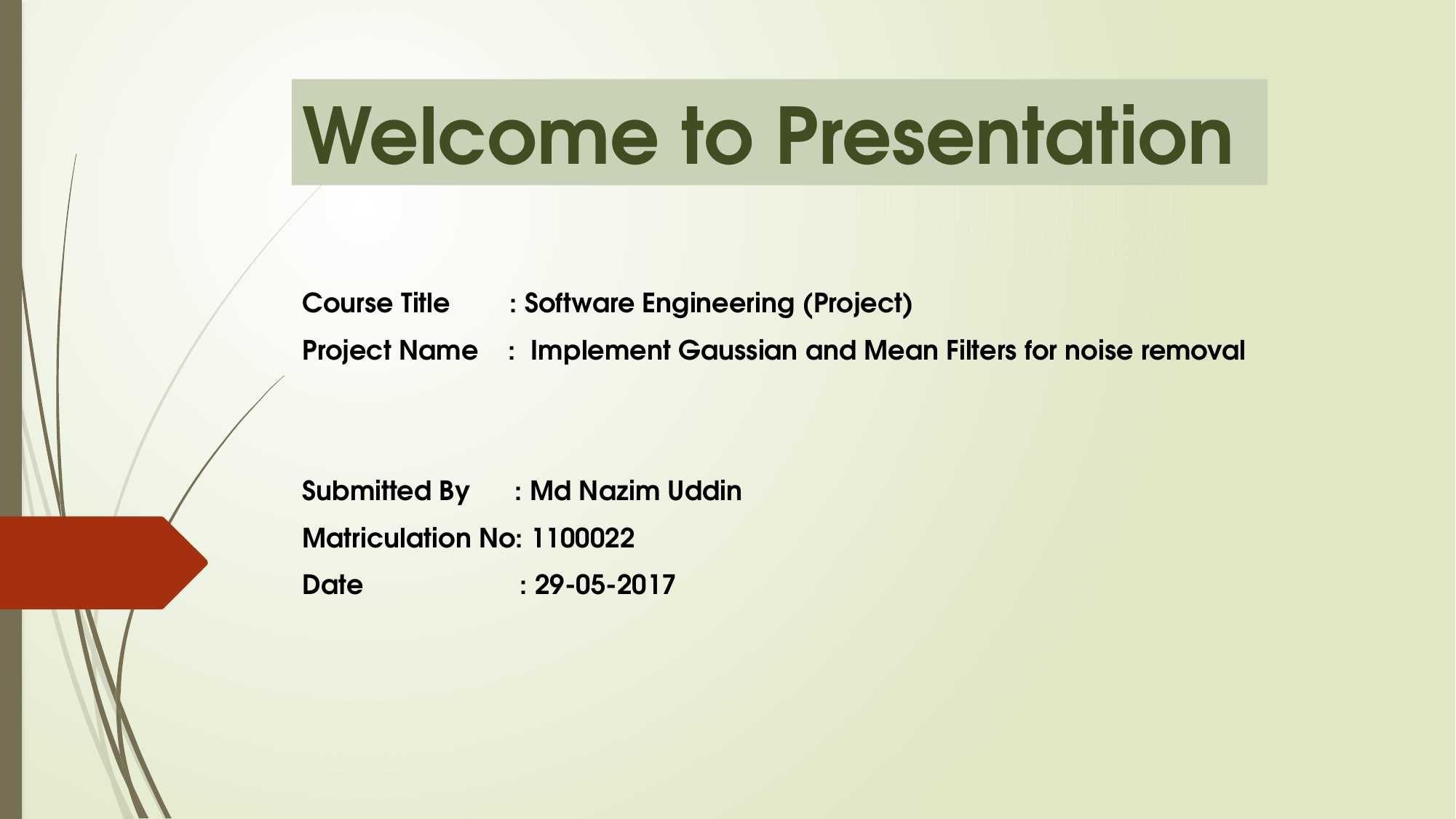

# Welcome to Presentation
Course Title        : Software Engineering (Project)
Project Name    :  Implement Gaussian and Mean Filters for noise removal

Submitted By      : Md Nazim Uddin
Matriculation No: 1100022
Date                     : 29-05-2017